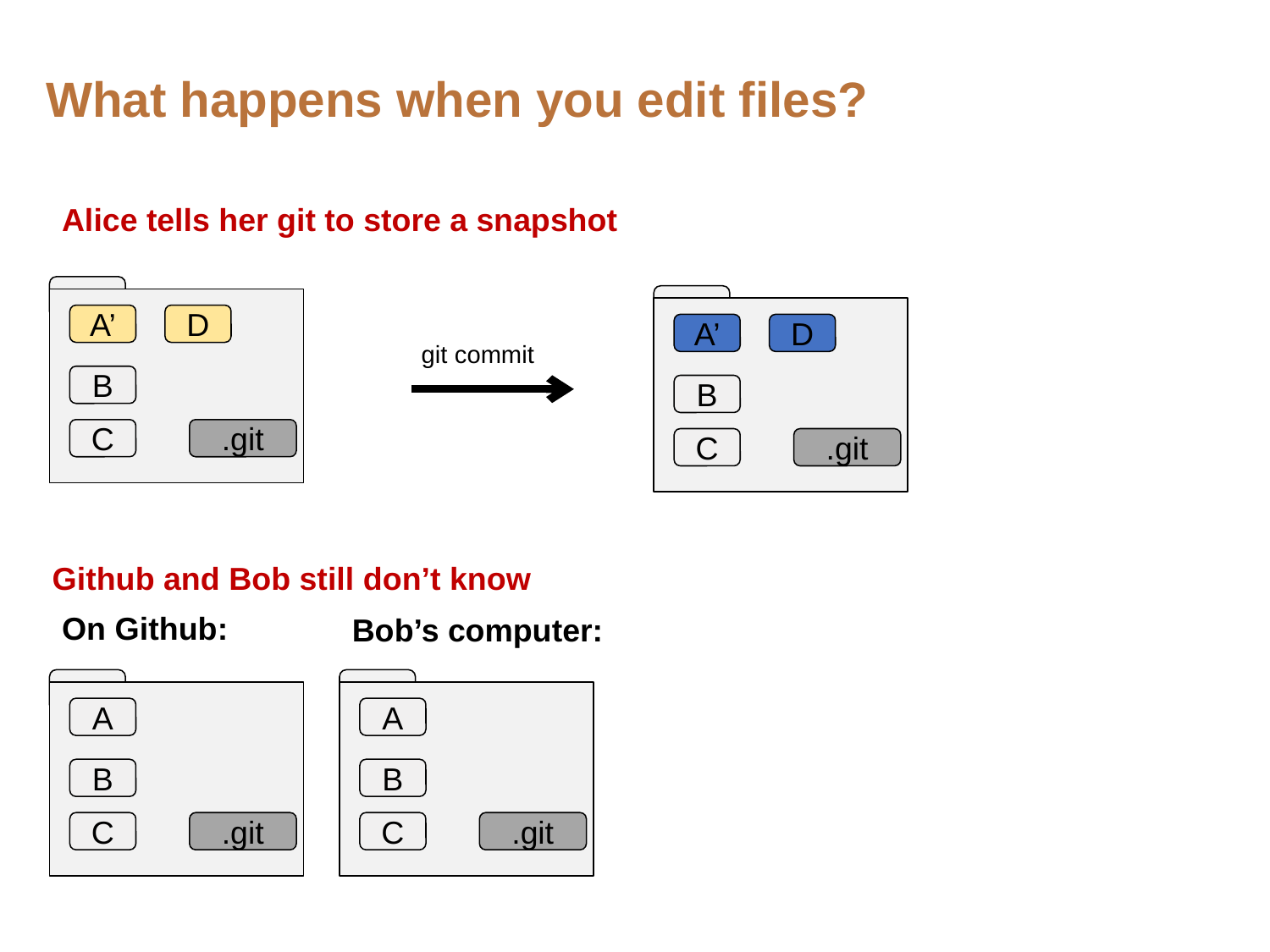

# What happens when you edit files?
Alice tells her git to store a snapshot

A’
D
A’
D
git commit
B
B
C
.git
C
.git
Github and Bob still don’t know
On Github:
Bob’s computer:

A
A
B
B
C
.git
C
.git